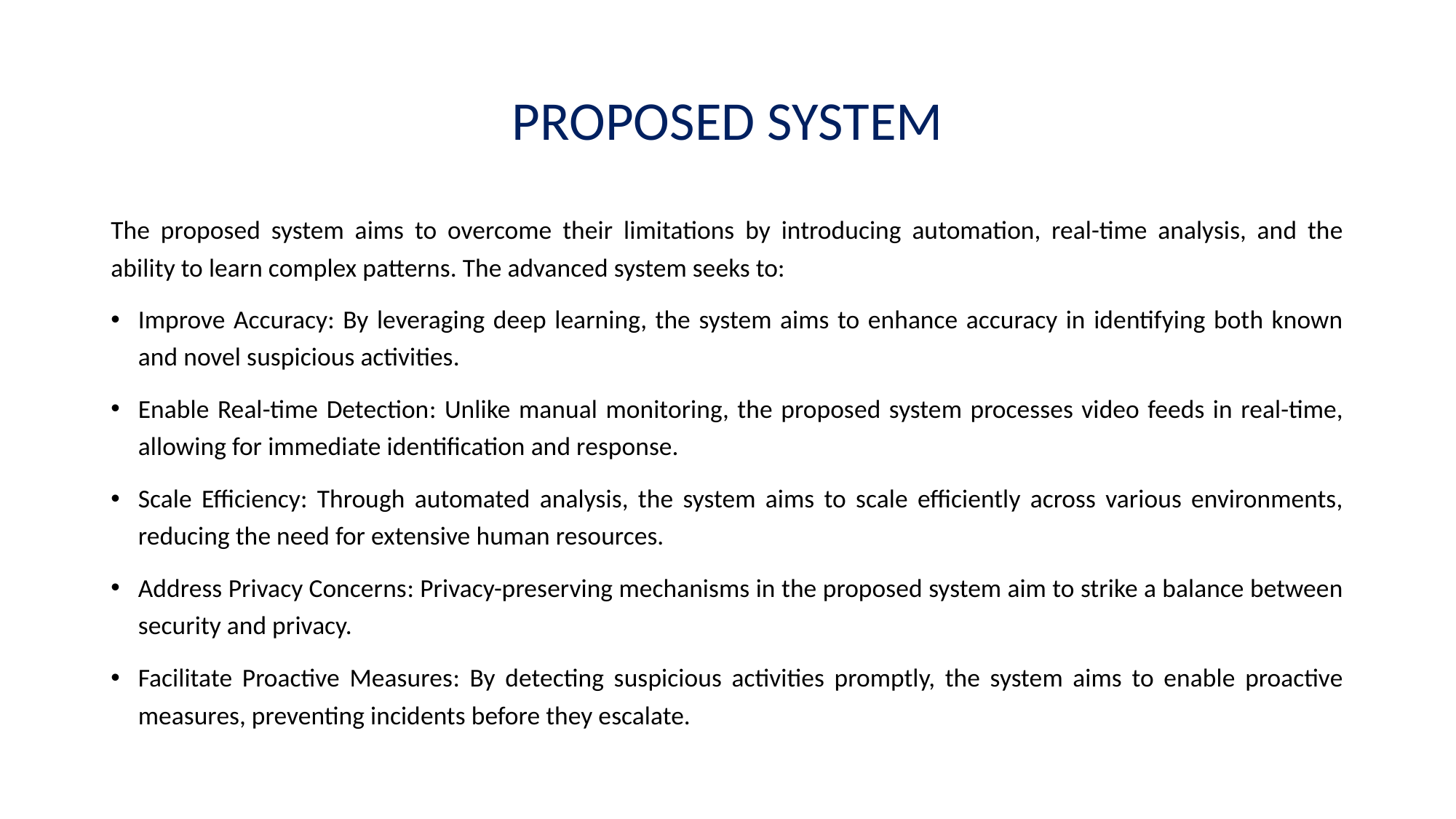

# PROPOSED SYSTEM
The proposed system aims to overcome their limitations by introducing automation, real-time analysis, and the ability to learn complex patterns. The advanced system seeks to:
Improve Accuracy: By leveraging deep learning, the system aims to enhance accuracy in identifying both known and novel suspicious activities.
Enable Real-time Detection: Unlike manual monitoring, the proposed system processes video feeds in real-time, allowing for immediate identification and response.
Scale Efficiency: Through automated analysis, the system aims to scale efficiently across various environments, reducing the need for extensive human resources.
Address Privacy Concerns: Privacy-preserving mechanisms in the proposed system aim to strike a balance between security and privacy.
Facilitate Proactive Measures: By detecting suspicious activities promptly, the system aims to enable proactive measures, preventing incidents before they escalate.